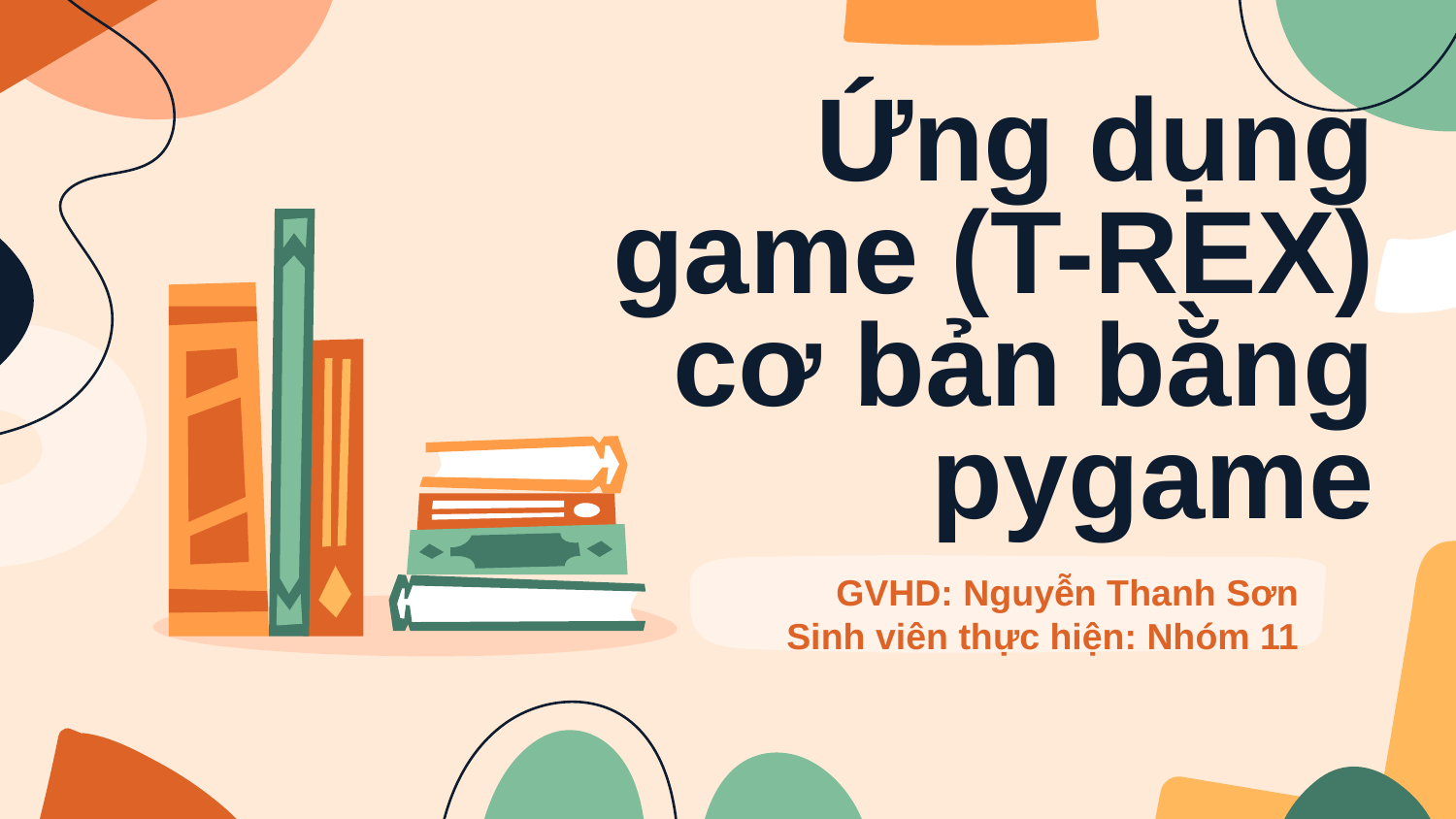

# Ứng dụng game (T-REX) cơ bản bằng pygame

GVHD: Nguyễn Thanh Sơn
Sinh viên thực hiện: Nhóm 11